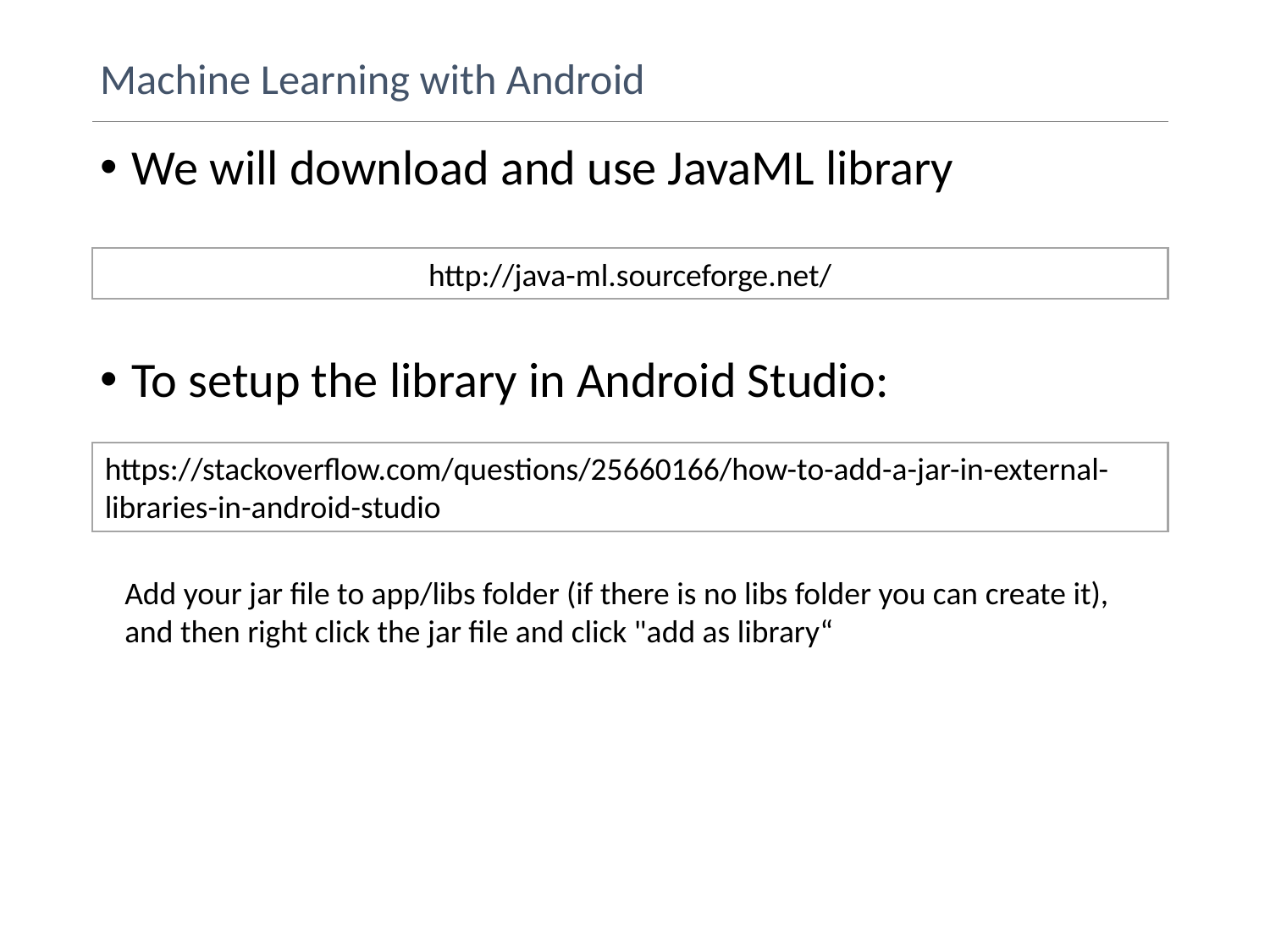

# Machine Learning with Android
We will download and use JavaML library

To setup the library in Android Studio:
http://java-ml.sourceforge.net/
https://stackoverflow.com/questions/25660166/how-to-add-a-jar-in-external-libraries-in-android-studio
Add your jar file to app/libs folder (if there is no libs folder you can create it), and then right click the jar file and click "add as library“